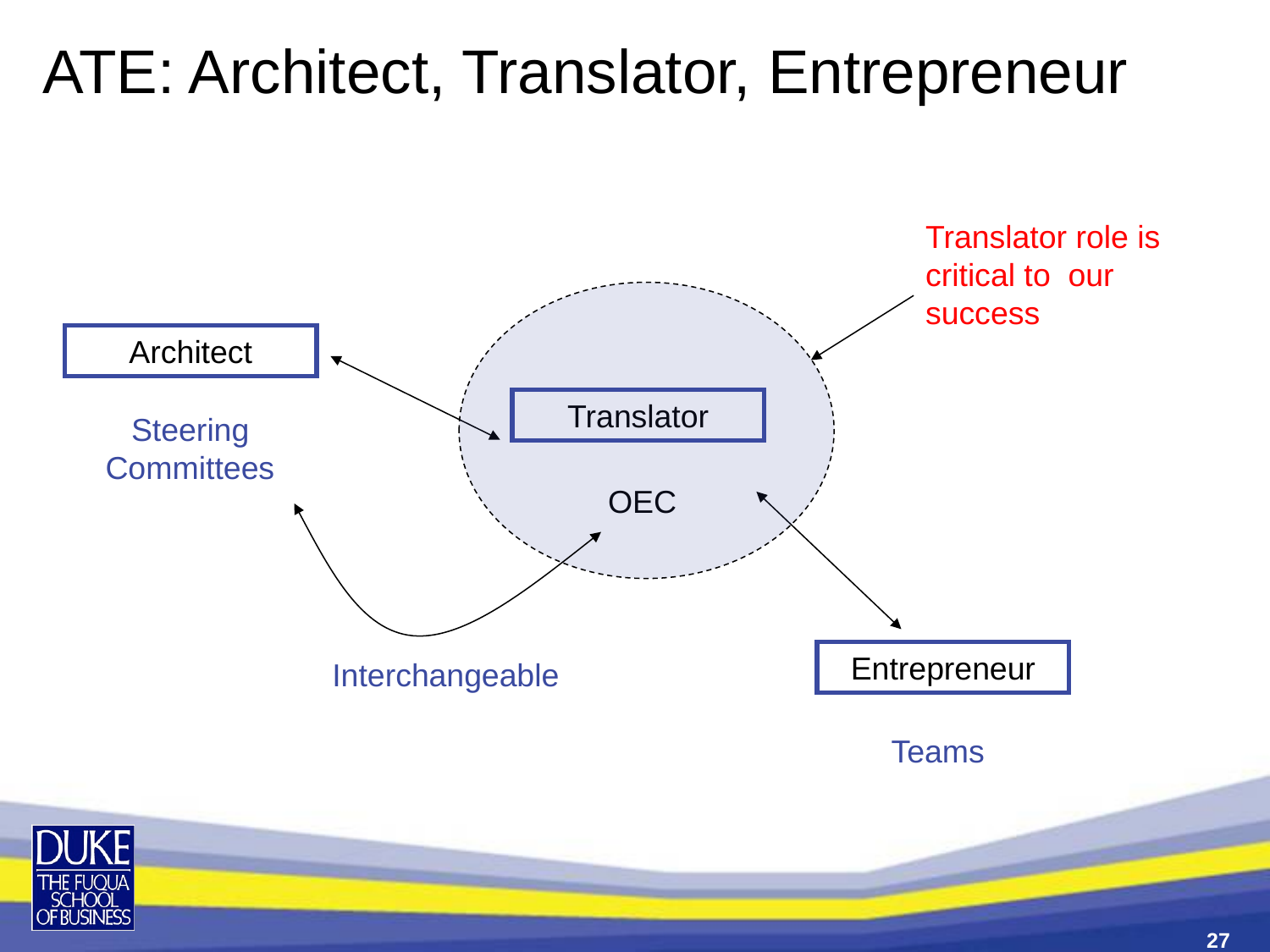

ATE: Architect, Translator, Entrepreneur
Translator role is critical to  our success

Architect

Translator
Steering
Committees

OEC

Entrepreneur
Interchangeable
Teams
27